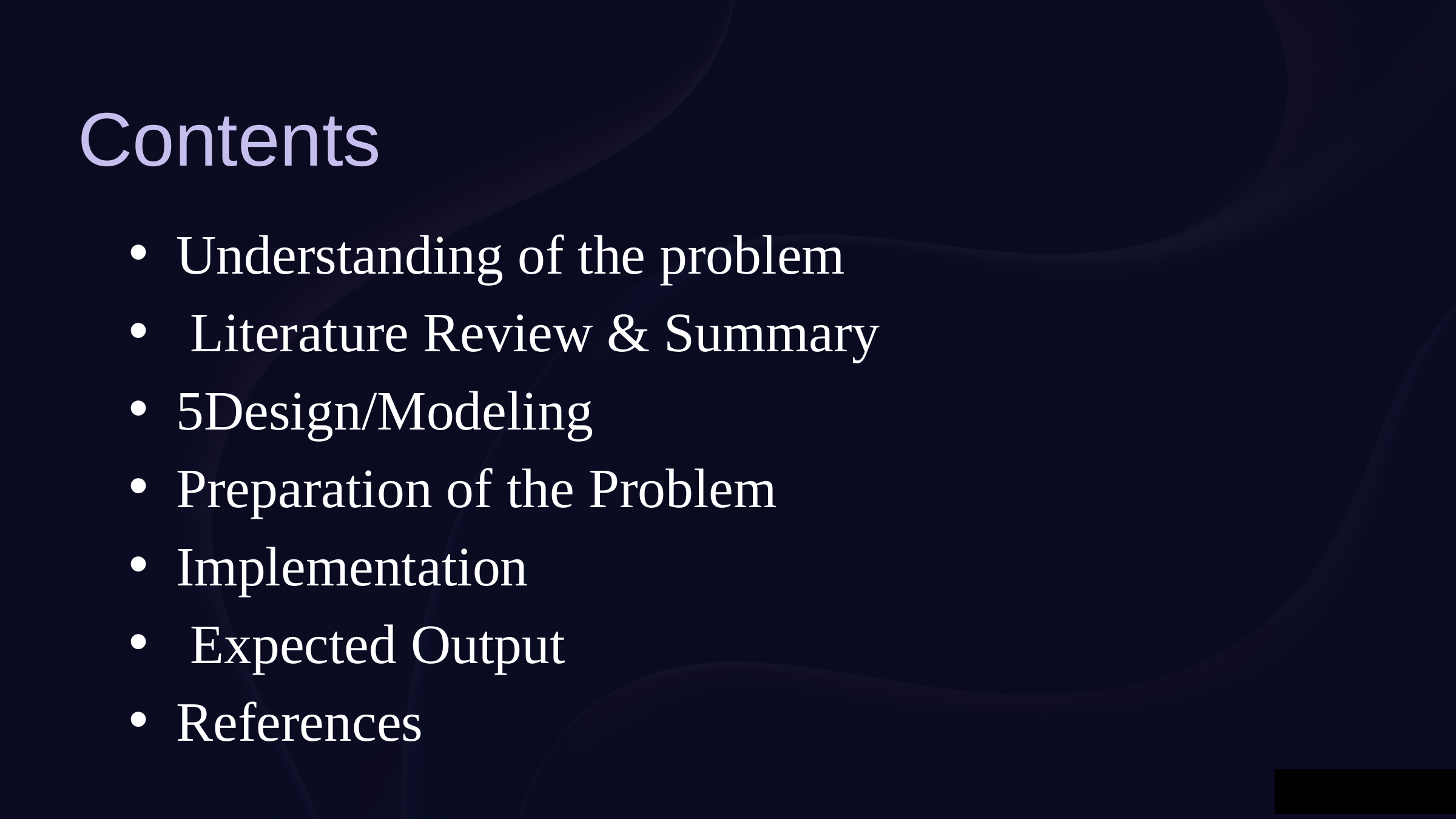

Contents
Understanding of the problem
 Literature Review & Summary
5Design/Modeling
Preparation of the Problem
Implementation
 Expected Output
References